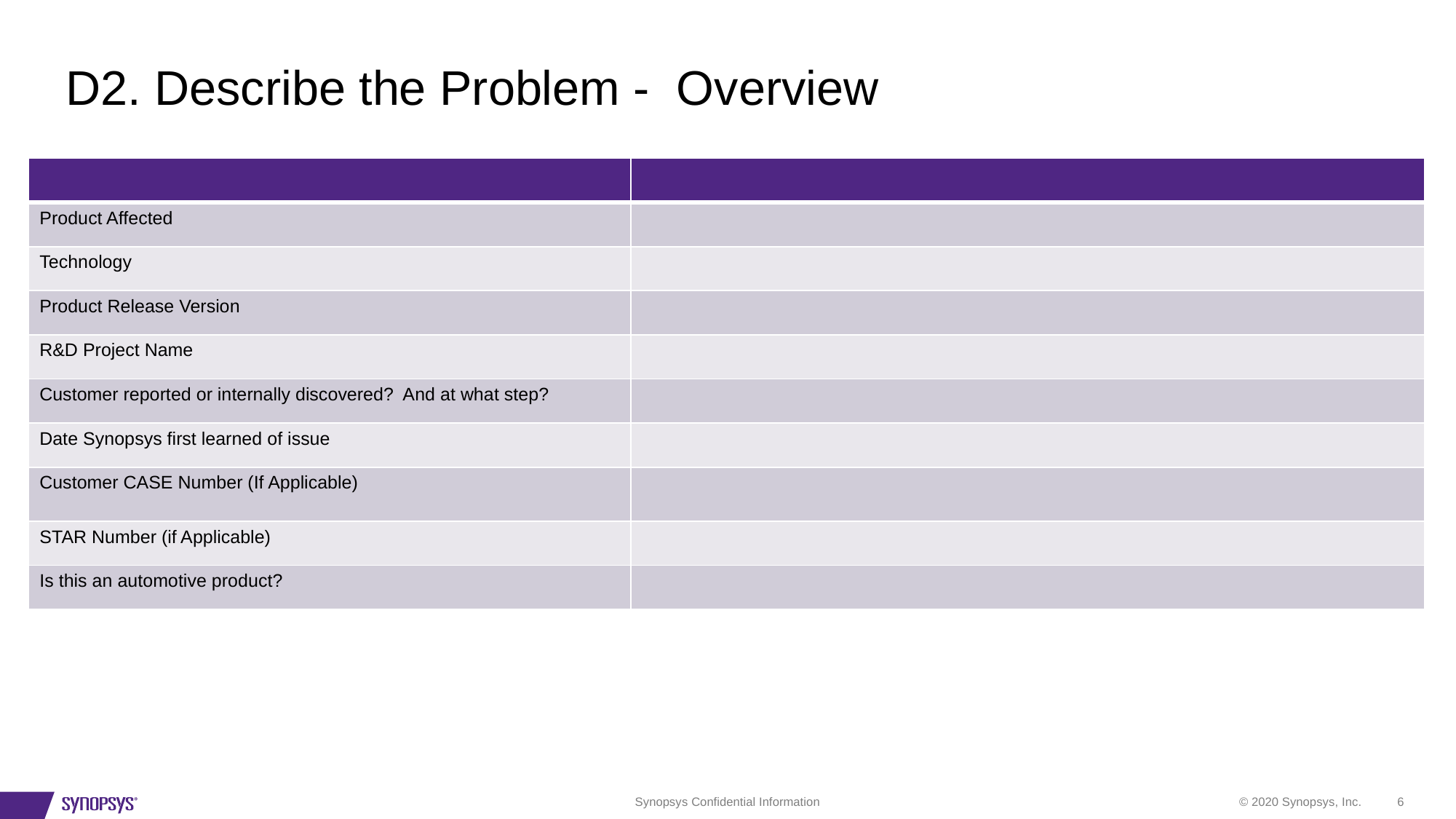

# D2. Describe the Problem -  Overview
|  |  |
| --- | --- |
| Product Affected |  |
| Technology |  |
| Product Release Version |  |
| R&D Project Name |  |
| Customer reported or internally discovered? And at what step? |  |
| Date Synopsys first learned of issue |  |
| Customer CASE Number (If Applicable) |  |
| STAR Number (if Applicable) |  |
| Is this an automotive product? |  |